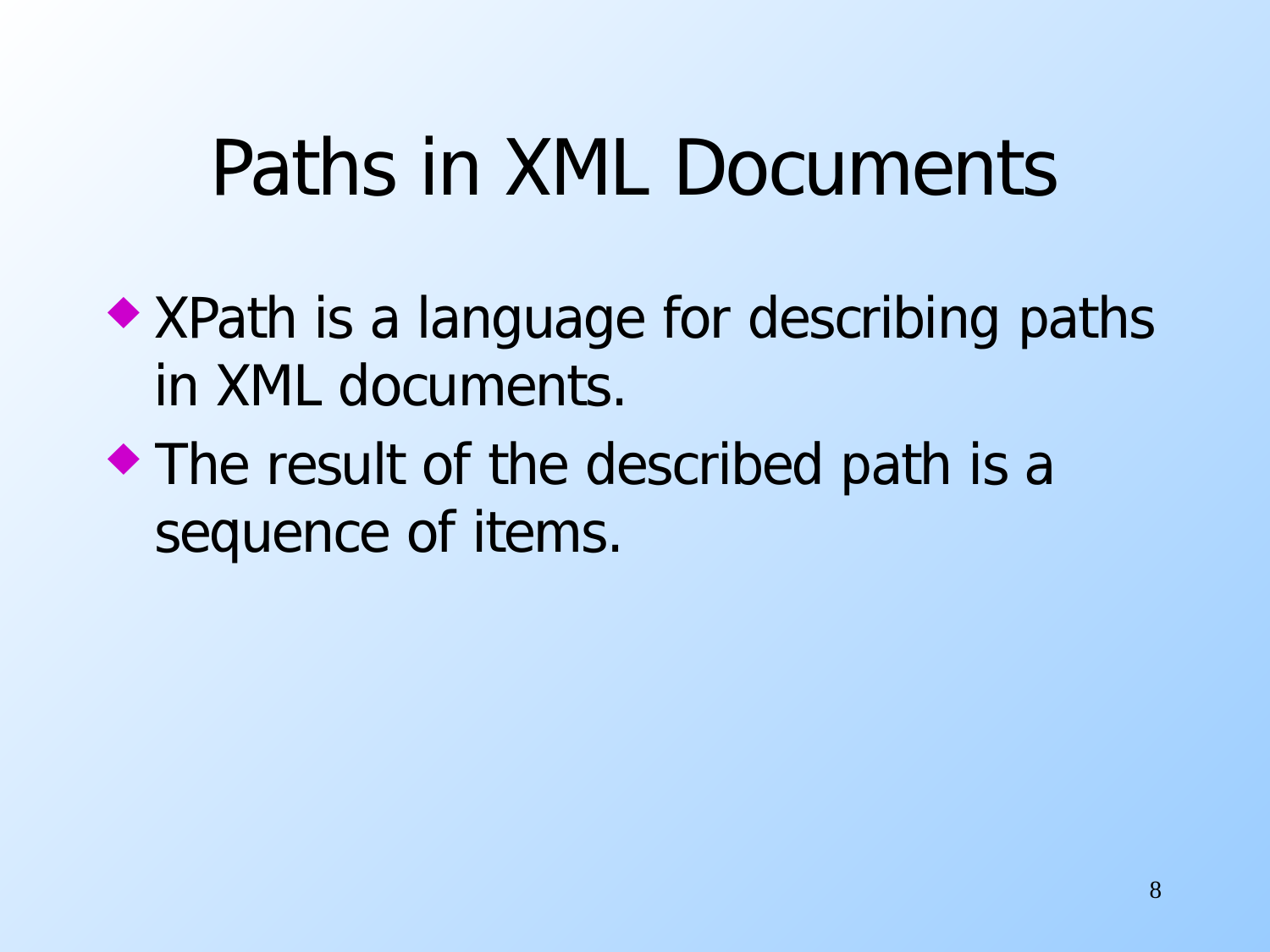

# Paths in XML Documents
XPath is a language for describing paths in XML documents.
The result of the described path is a sequence of items.
8